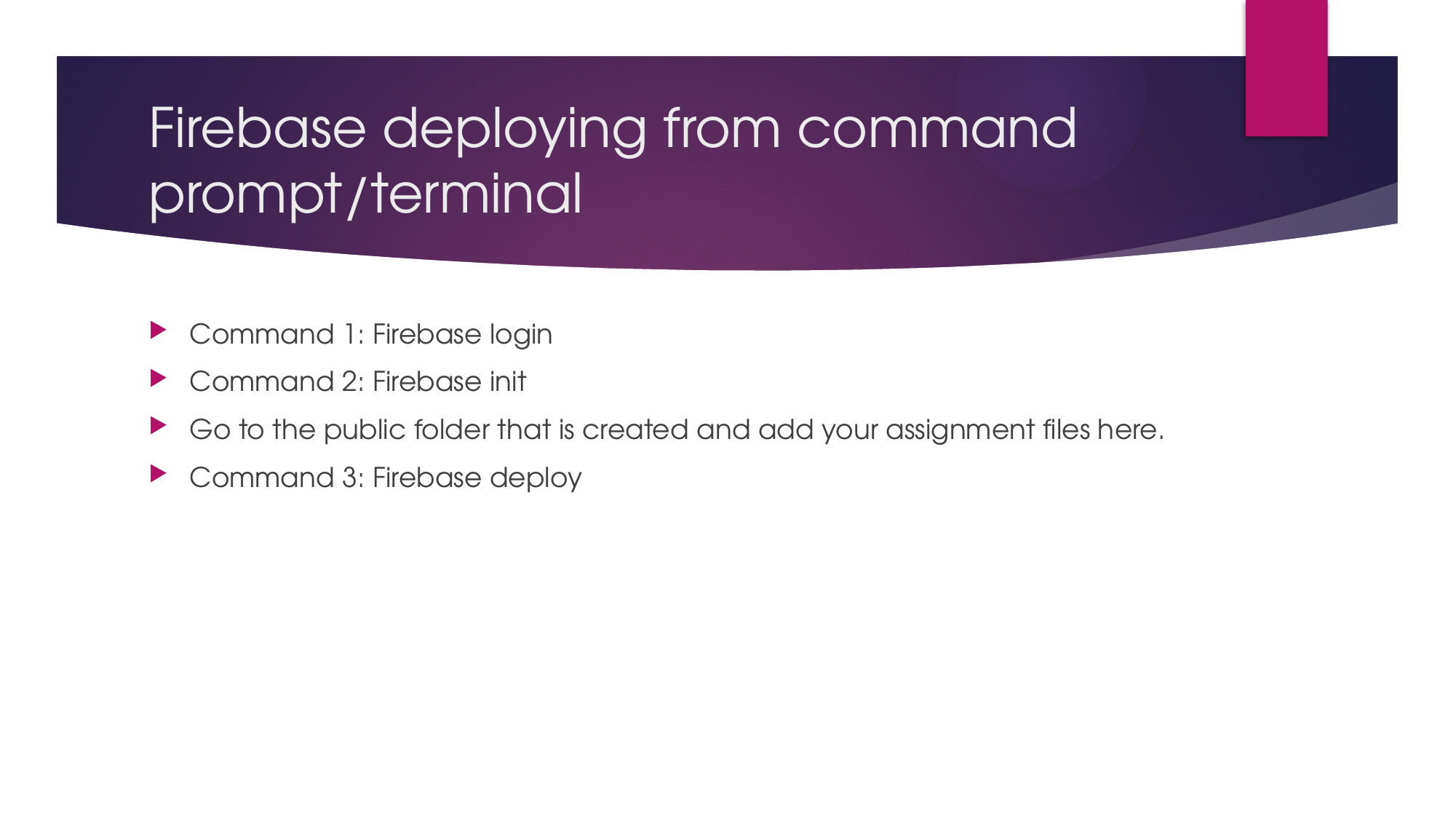

# Firebase deploying from command prompt/terminal
Command 1: Firebase login
Command 2: Firebase init
Go to the public folder that is created and add your assignment files here.
Command 3: Firebase deploy